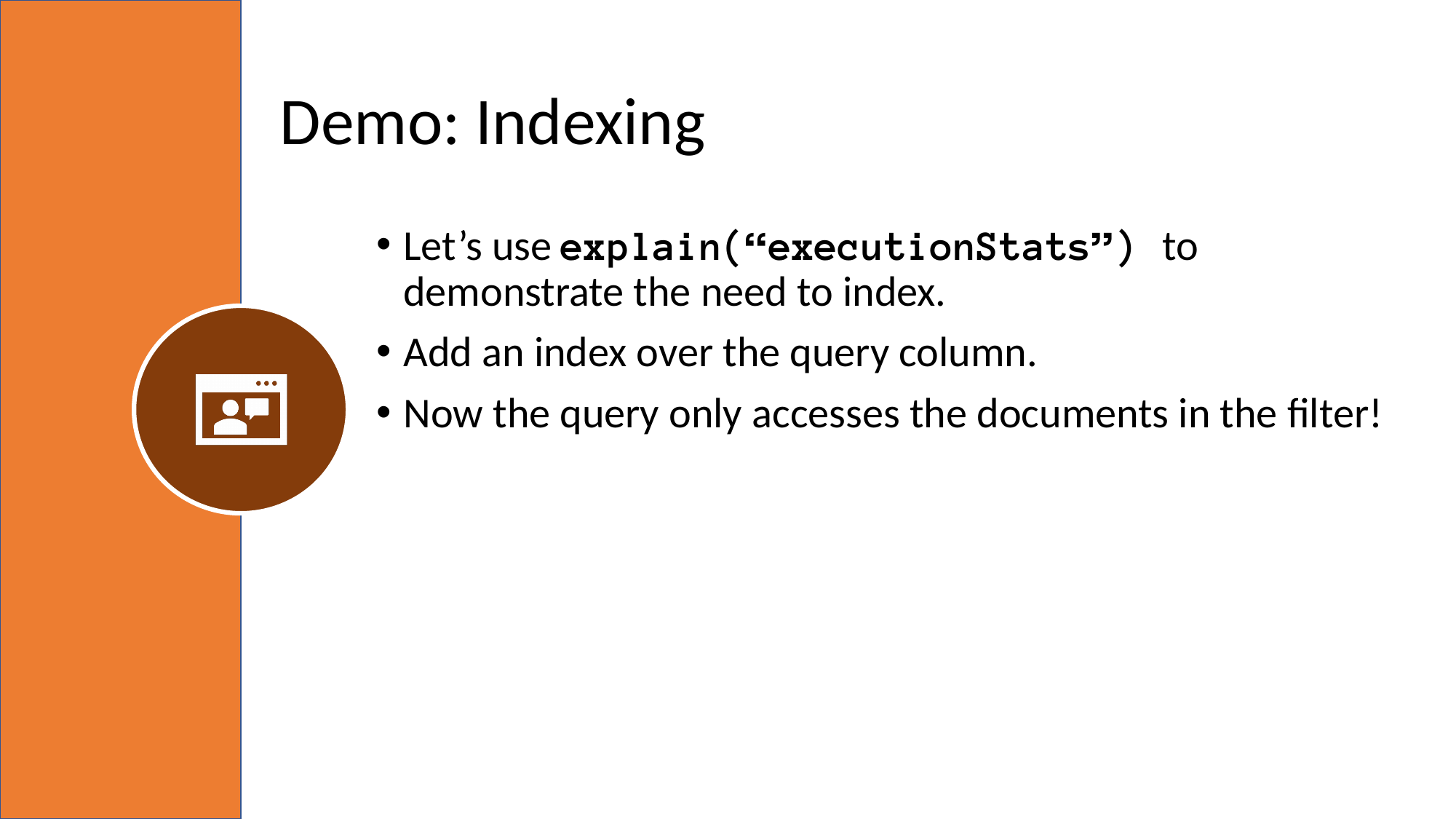

# Demo: Indexing
Let’s use explain(“executionStats”) to demonstrate the need to index.
Add an index over the query column.
Now the query only accesses the documents in the filter!